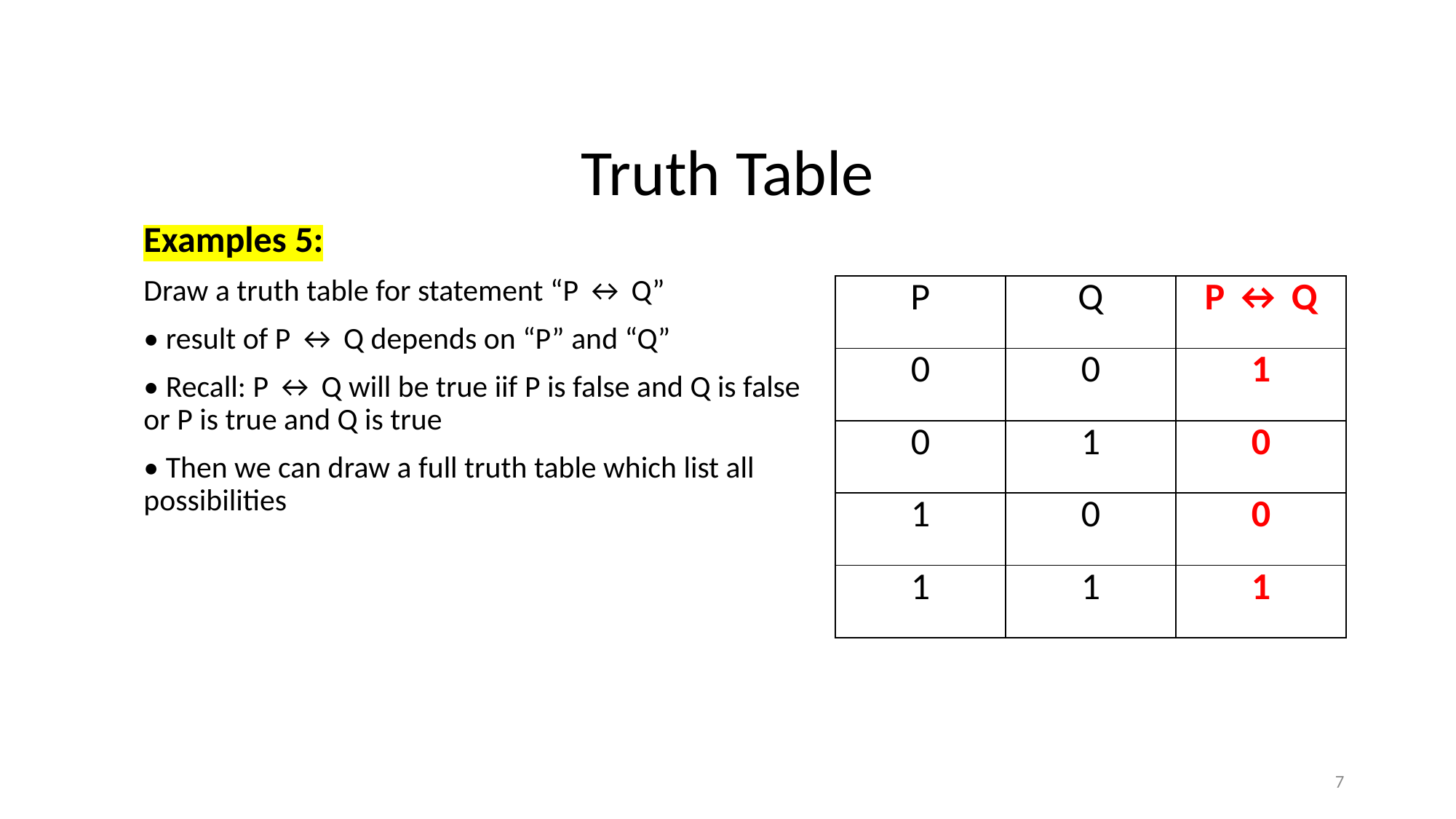

# Truth Table
Examples 5:
Draw a truth table for statement “P ↔ Q”
• result of P ↔ Q depends on “P” and “Q”
• Recall: P ↔ Q will be true iif P is false and Q is false or P is true and Q is true
• Then we can draw a full truth table which list all possibilities

| P | Q | P ↔ Q |
| --- | --- | --- |
| 0 | 0 | 1 |
| 0 | 1 | 0 |
| 1 | 0 | 0 |
| 1 | 1 | 1 |
7